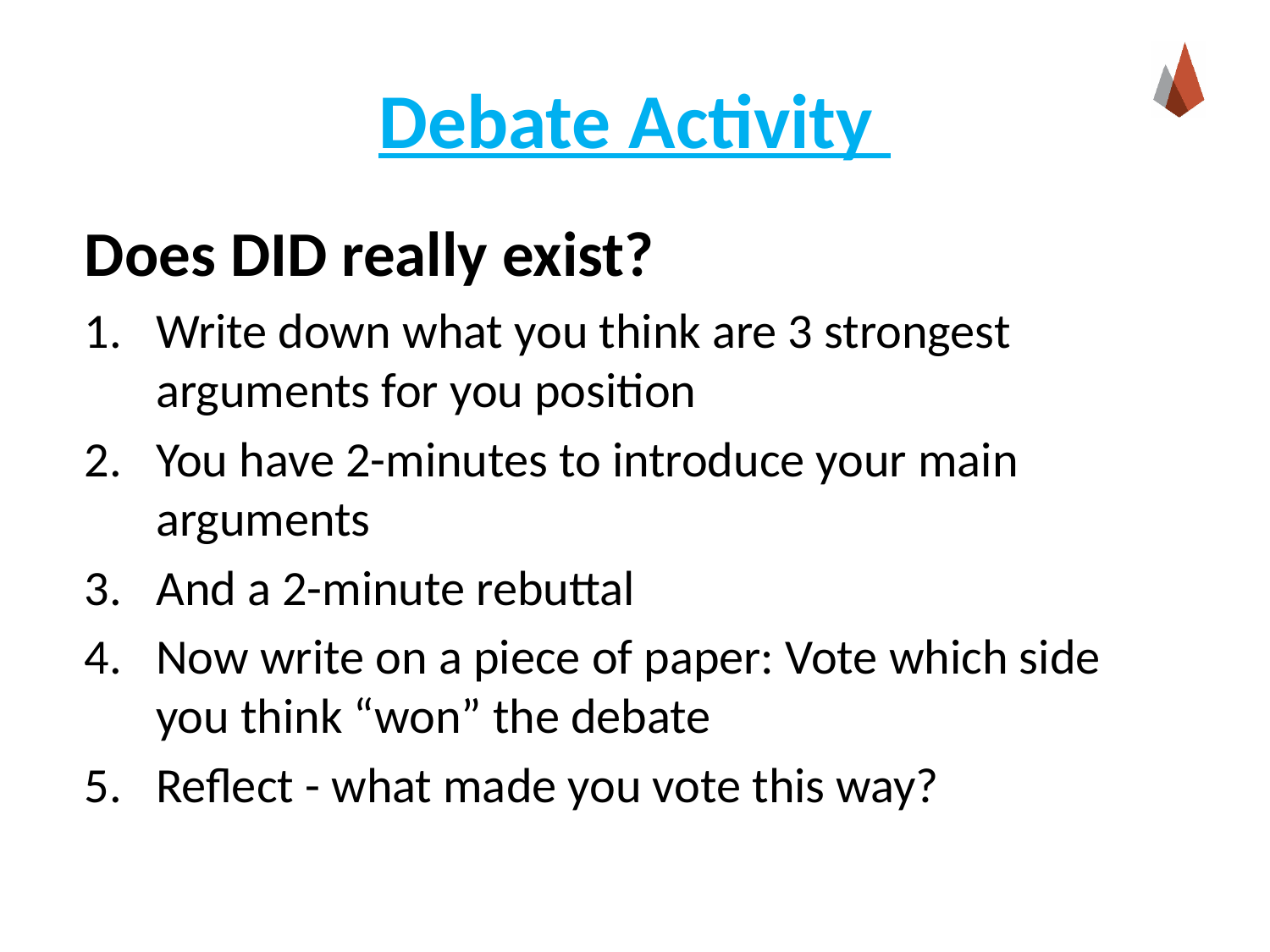

# Debate Activity
Does DID really exist?
Write down what you think are 3 strongest arguments for you position
You have 2-minutes to introduce your main arguments
And a 2-minute rebuttal
Now write on a piece of paper: Vote which side you think “won” the debate
Reflect - what made you vote this way?